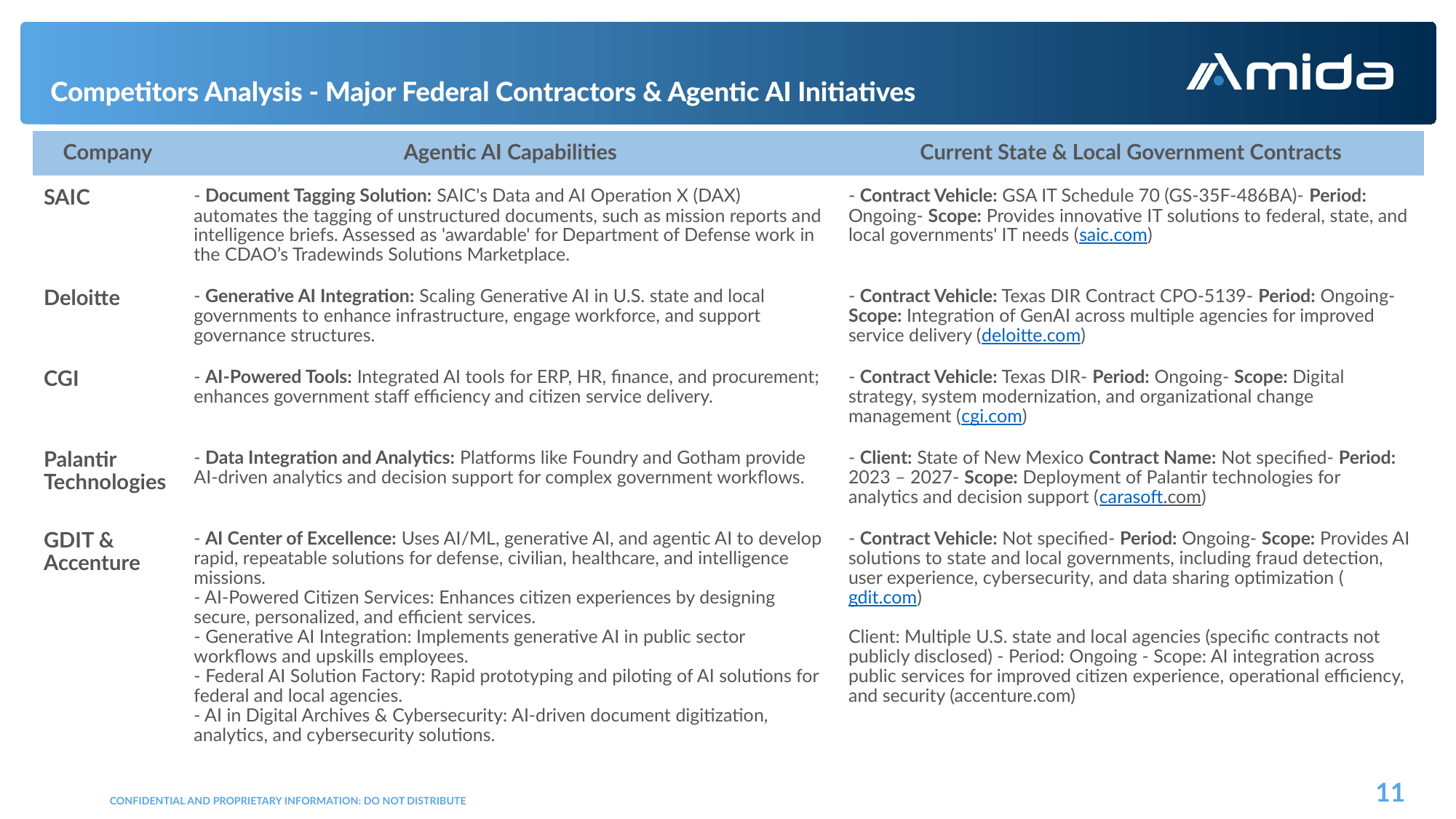

# Competitors Analysis - Major Federal Contractors & Agentic AI Initiatives
| Company | Agentic AI Capabilities | Current State & Local Government Contracts |
| --- | --- | --- |
| SAIC | - Document Tagging Solution: SAIC's Data and AI Operation X (DAX) automates the tagging of unstructured documents, such as mission reports and intelligence briefs. Assessed as 'awardable' for Department of Defense work in the CDAO’s Tradewinds Solutions Marketplace. | - Contract Vehicle: GSA IT Schedule 70 (GS-35F-486BA)- Period: Ongoing- Scope: Provides innovative IT solutions to federal, state, and local governments' IT needs (saic.com) |
| Deloitte | - Generative AI Integration: Scaling Generative AI in U.S. state and local governments to enhance infrastructure, engage workforce, and support governance structures. | - Contract Vehicle: Texas DIR Contract CPO-5139- Period: Ongoing- Scope: Integration of GenAI across multiple agencies for improved service delivery (deloitte.com) |
| CGI | - AI-Powered Tools: Integrated AI tools for ERP, HR, finance, and procurement; enhances government staff efficiency and citizen service delivery. | - Contract Vehicle: Texas DIR- Period: Ongoing- Scope: Digital strategy, system modernization, and organizational change management (cgi.com) |
| Palantir Technologies | - Data Integration and Analytics: Platforms like Foundry and Gotham provide AI-driven analytics and decision support for complex government workflows. | - Client: State of New Mexico Contract Name: Not specified- Period: 2023 – 2027- Scope: Deployment of Palantir technologies for analytics and decision support (carasoft.com) |
| GDIT & Accenture | - AI Center of Excellence: Uses AI/ML, generative AI, and agentic AI to develop rapid, repeatable solutions for defense, civilian, healthcare, and intelligence missions. - AI-Powered Citizen Services: Enhances citizen experiences by designing secure, personalized, and efficient services. - Generative AI Integration: Implements generative AI in public sector workflows and upskills employees. - Federal AI Solution Factory: Rapid prototyping and piloting of AI solutions for federal and local agencies. - AI in Digital Archives & Cybersecurity: AI-driven document digitization, analytics, and cybersecurity solutions. | - Contract Vehicle: Not specified- Period: Ongoing- Scope: Provides AI solutions to state and local governments, including fraud detection, user experience, cybersecurity, and data sharing optimization (gdit.com) Client: Multiple U.S. state and local agencies (specific contracts not publicly disclosed) - Period: Ongoing - Scope: AI integration across public services for improved citizen experience, operational efficiency, and security (accenture.com) |